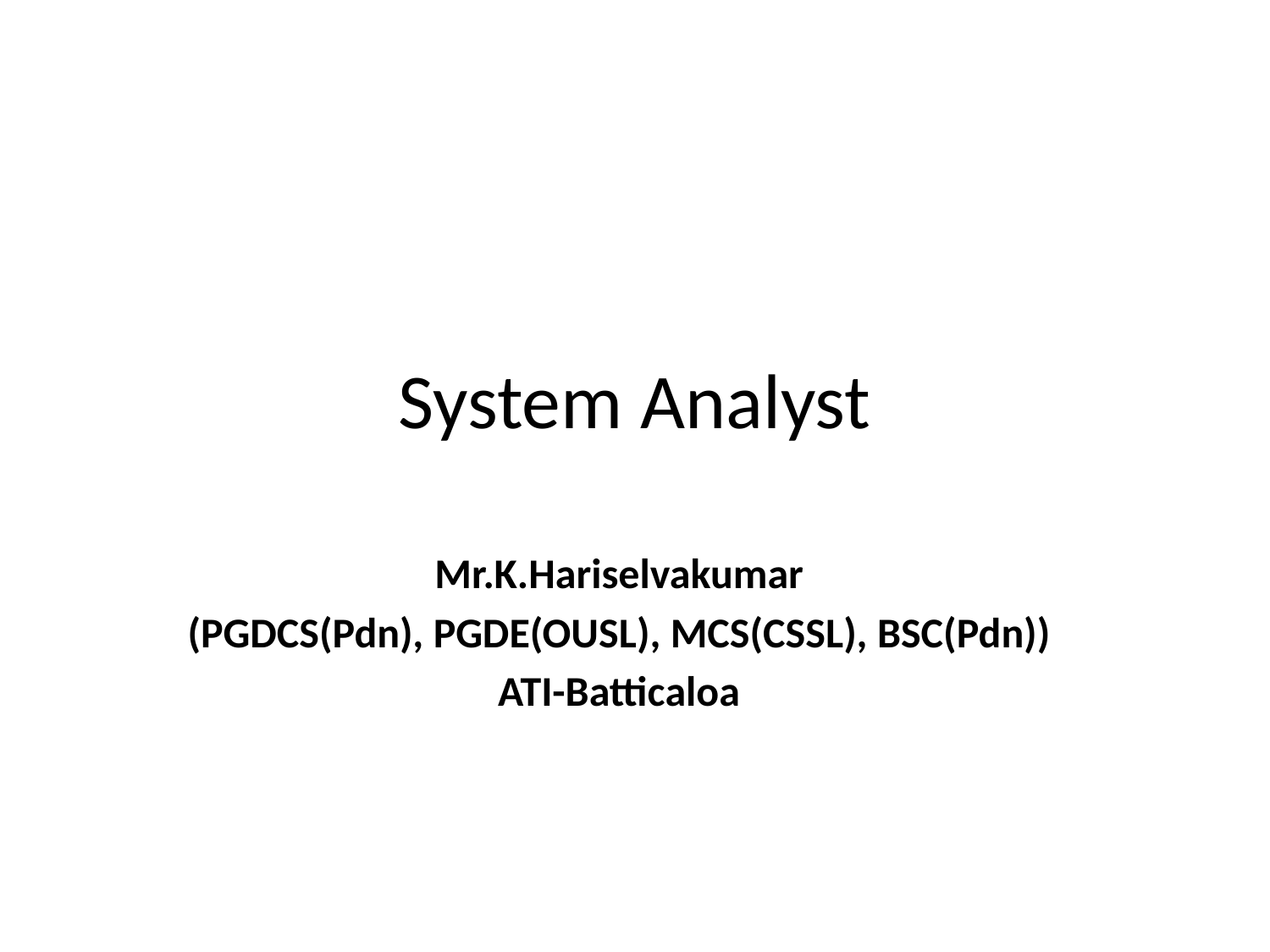

# System Analyst
Mr.K.Hariselvakumar
(PGDCS(Pdn), PGDE(OUSL), MCS(CSSL), BSC(Pdn))
ATI-Batticaloa